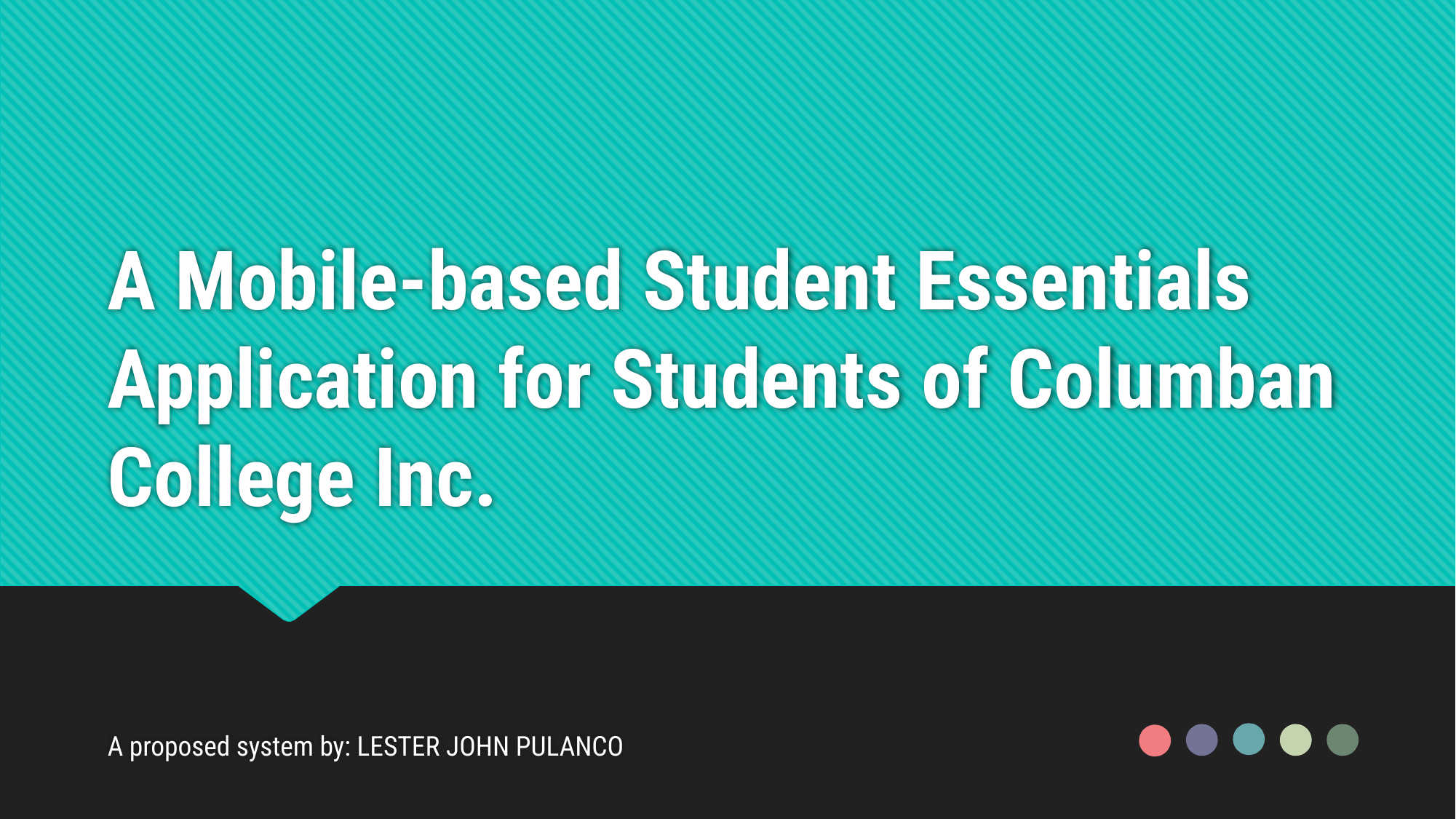

# A Mobile-based Student Essentials Application for Students of Columban College Inc.
A proposed system by: LESTER JOHN PULANCO